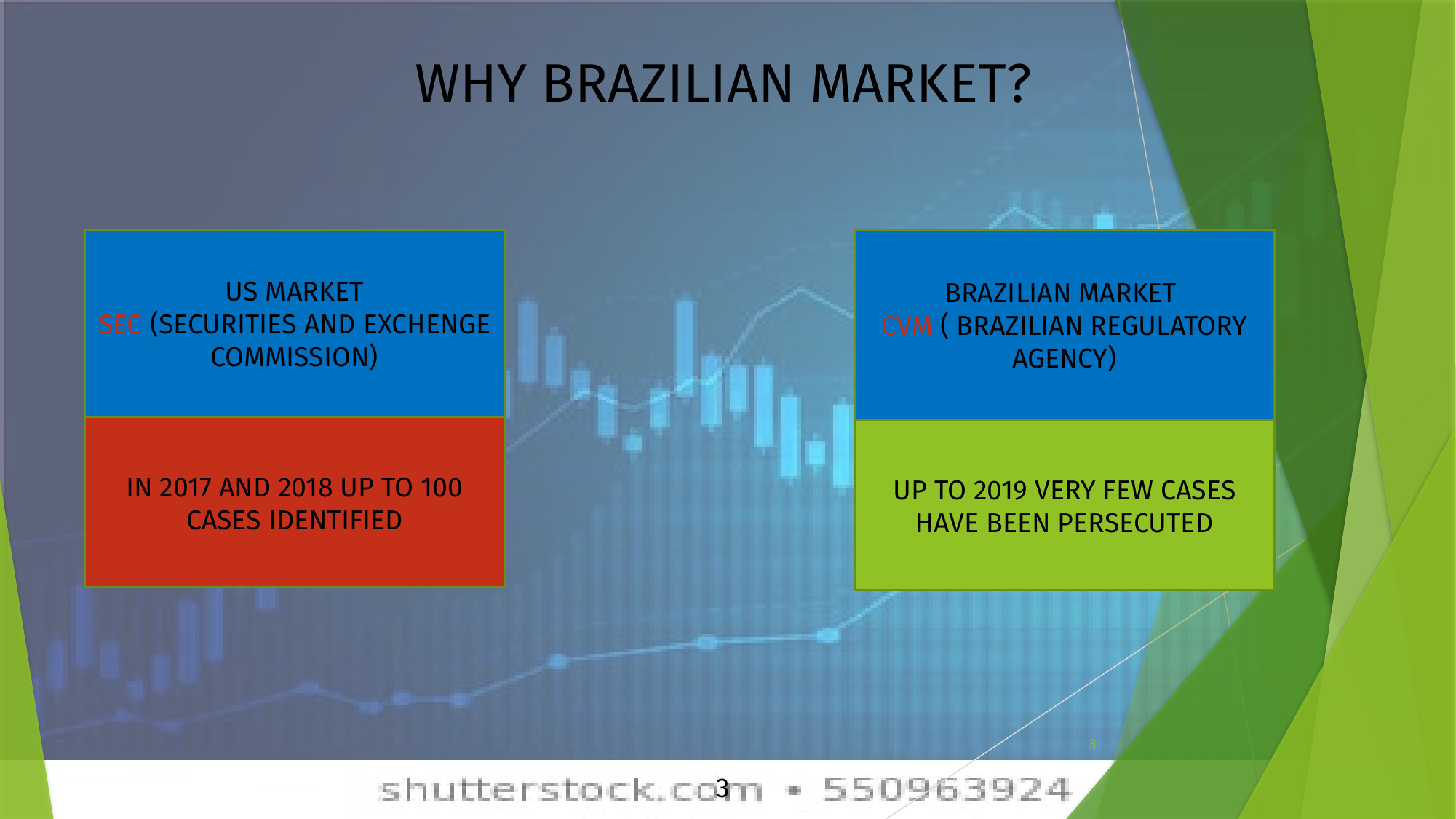

WHY BRAZILIAN MARKET?
US MARKET
SEC (SECURITIES AND EXCHENGE COMMISSION)
BRAZILIAN MARKET
CVM ( BRAZILIAN REGULATORY AGENCY)
IN 2017 AND 2018 UP TO 100 CASES IDENTIFIED
UP TO 2019 VERY FEW CASES HAVE BEEN PERSECUTED
3
3